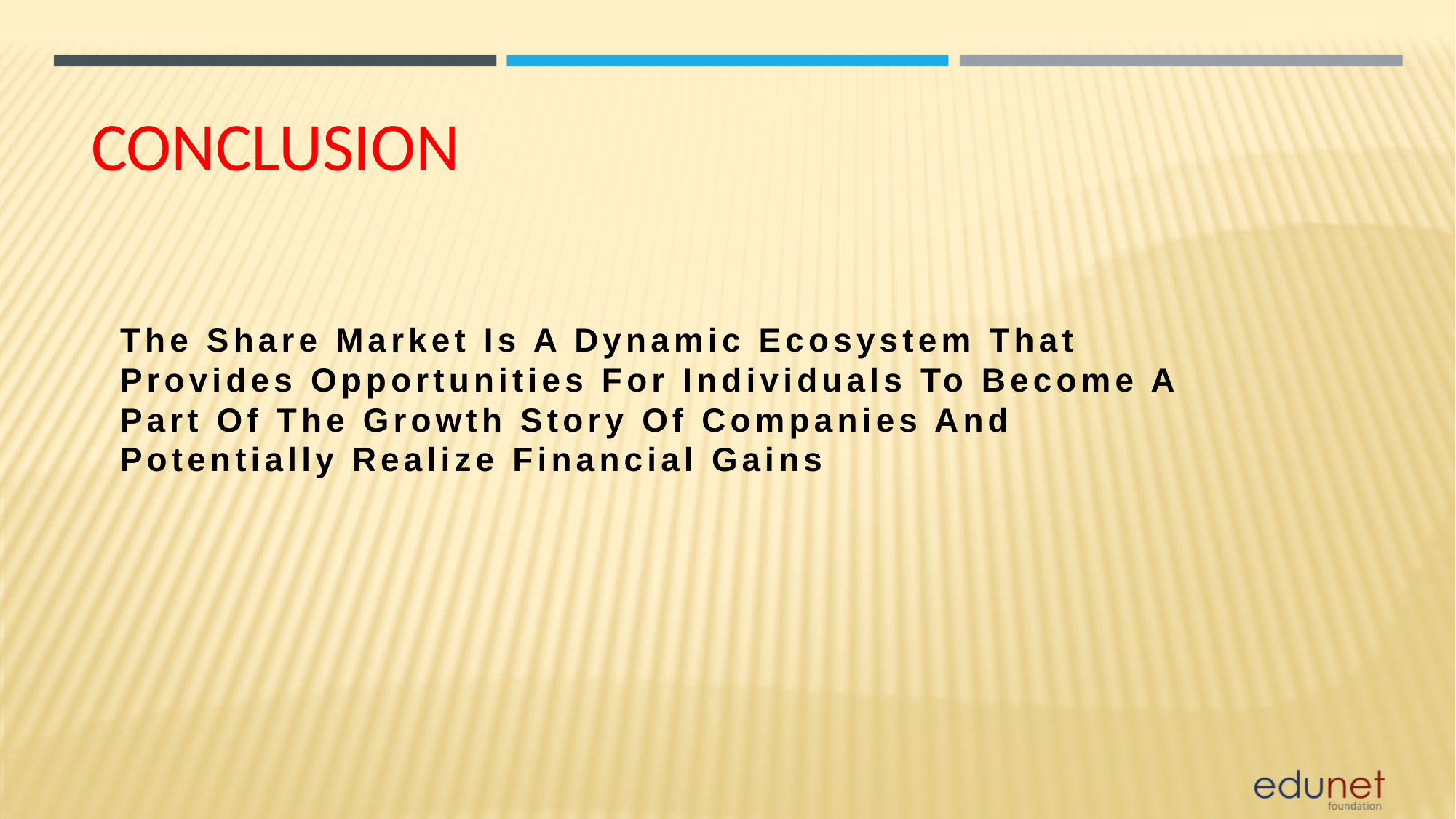

CONCLUSION
The Share Market Is A Dynamic Ecosystem That Provides Opportunities For Individuals To Become A Part Of The Growth Story Of Companies And Potentially Realize Financial Gains